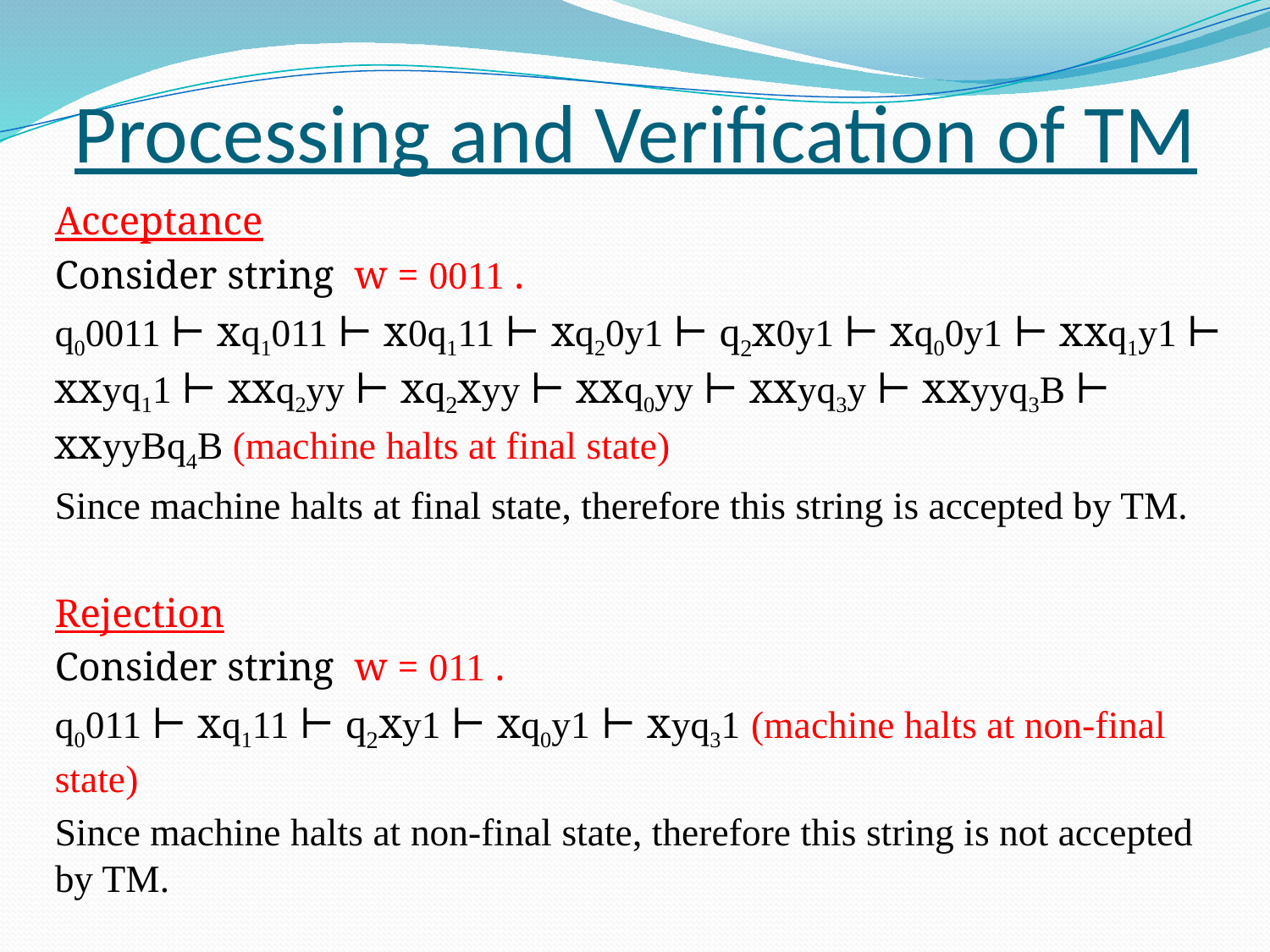

# Processing and Verification of TM
Acceptance
Consider string  w = 0011 .
q00011 ⊢ xq1011 ⊢ x0q111 ⊢ xq20y1 ⊢ q2x0y1 ⊢ xq00y1 ⊢ xxq1y1 ⊢ xxyq11 ⊢ xxq2yy ⊢ xq2xyy ⊢ xxq0yy ⊢ xxyq3y ⊢ xxyyq3B ⊢ xxyyBq4B (machine halts at final state)
Since machine halts at final state, therefore this string is accepted by TM.

Rejection
Consider string  w = 011 .
q0011 ⊢ xq111 ⊢ q2xy1 ⊢ xq0y1 ⊢ xyq31 (machine halts at non-final state)
Since machine halts at non-final state, therefore this string is not accepted by TM.